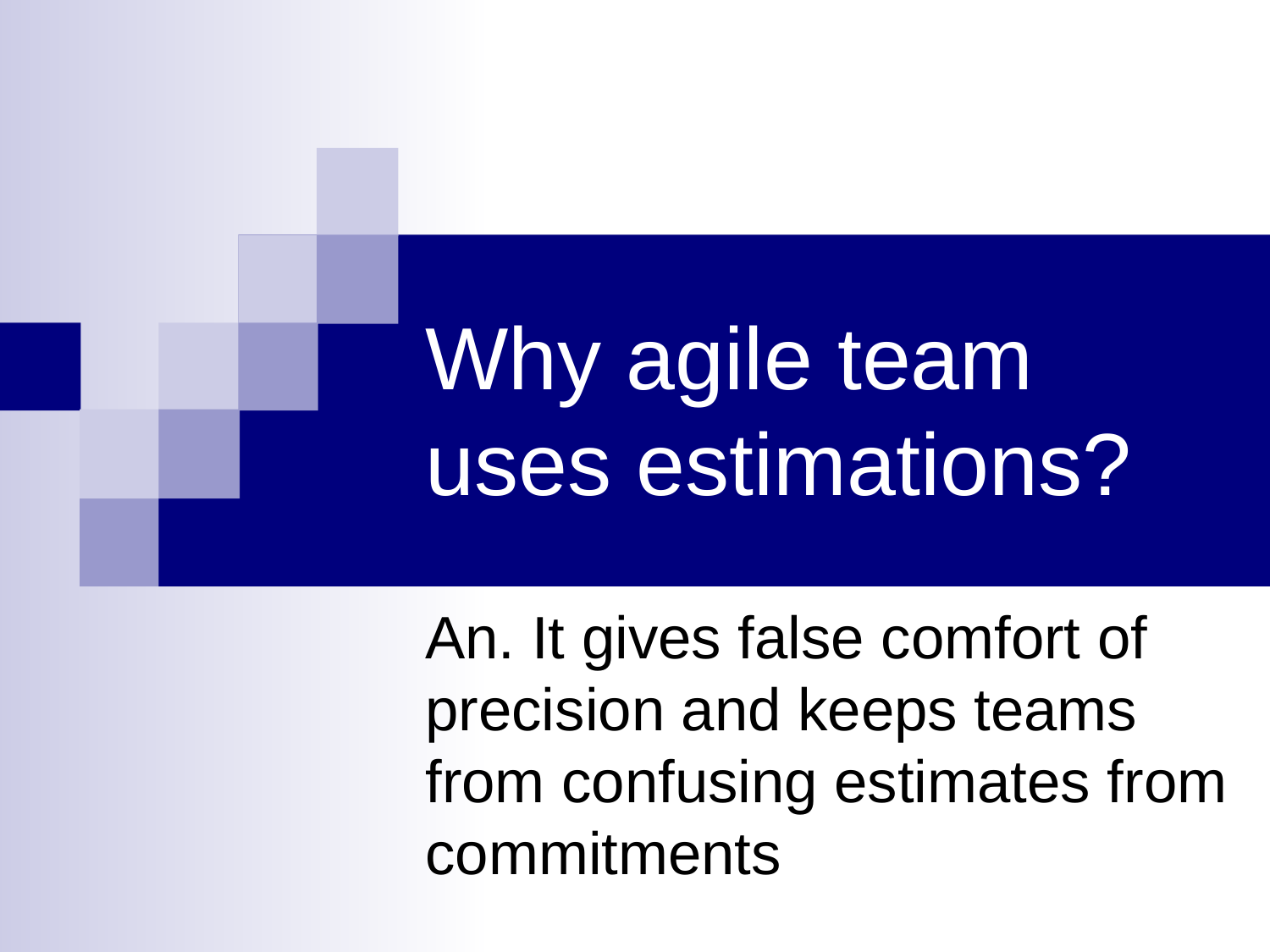

# Why agile team uses estimations?
An. It gives false comfort of precision and keeps teams from confusing estimates from commitments